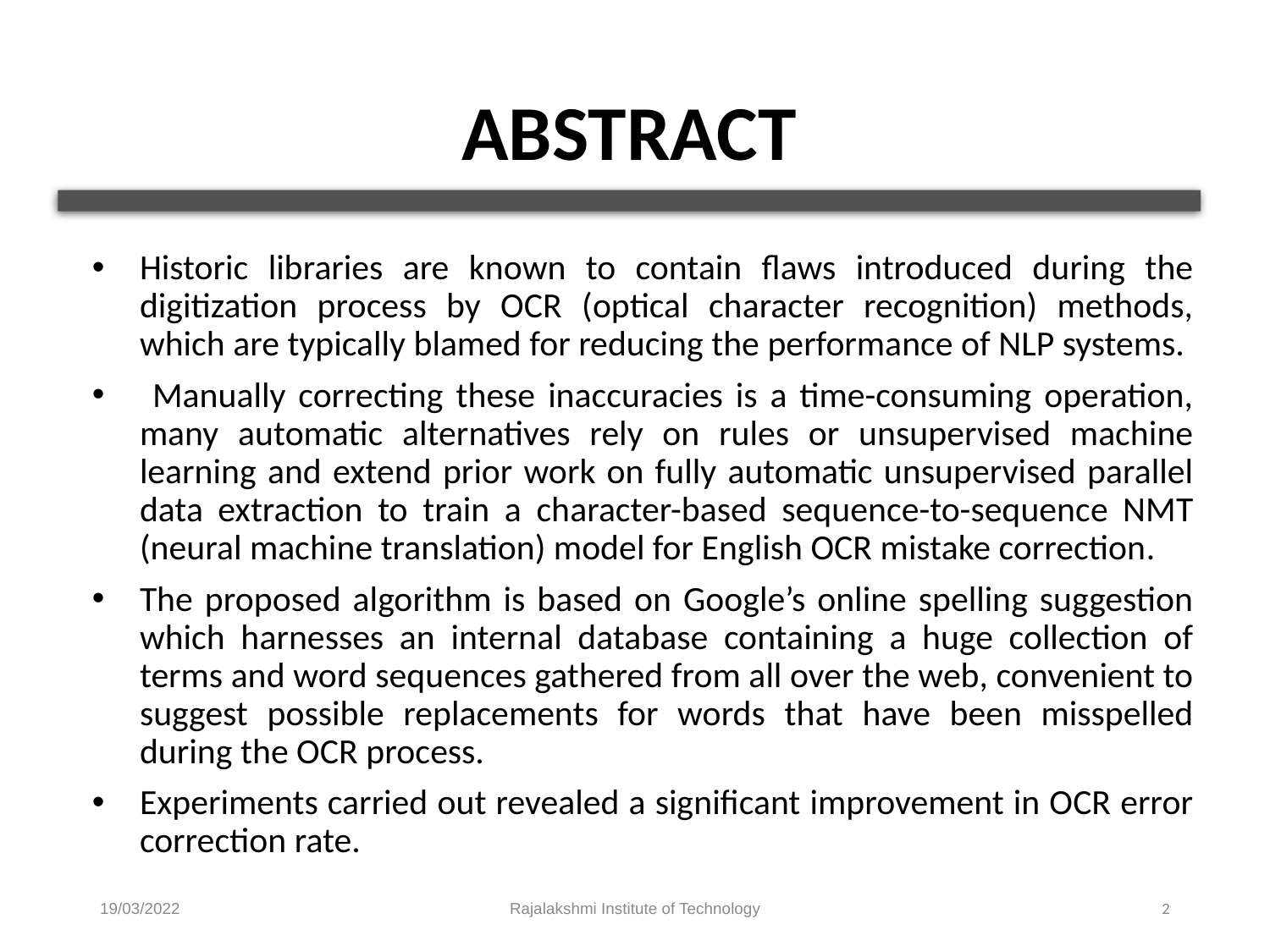

# ABSTRACT

Historic libraries are known to contain flaws introduced during the digitization process by OCR (optical character recognition) methods, which are typically blamed for reducing the performance of NLP systems.
 Manually correcting these inaccuracies is a time-consuming operation, many automatic alternatives rely on rules or unsupervised machine learning and extend prior work on fully automatic unsupervised parallel data extraction to train a character-based sequence-to-sequence NMT (neural machine translation) model for English OCR mistake correction.
The proposed algorithm is based on Google’s online spelling suggestion which harnesses an internal database containing a huge collection of terms and word sequences gathered from all over the web, convenient to suggest possible replacements for words that have been misspelled during the OCR process.
Experiments carried out revealed a significant improvement in OCR error correction rate.
19/03/2022
Rajalakshmi Institute of Technology
2